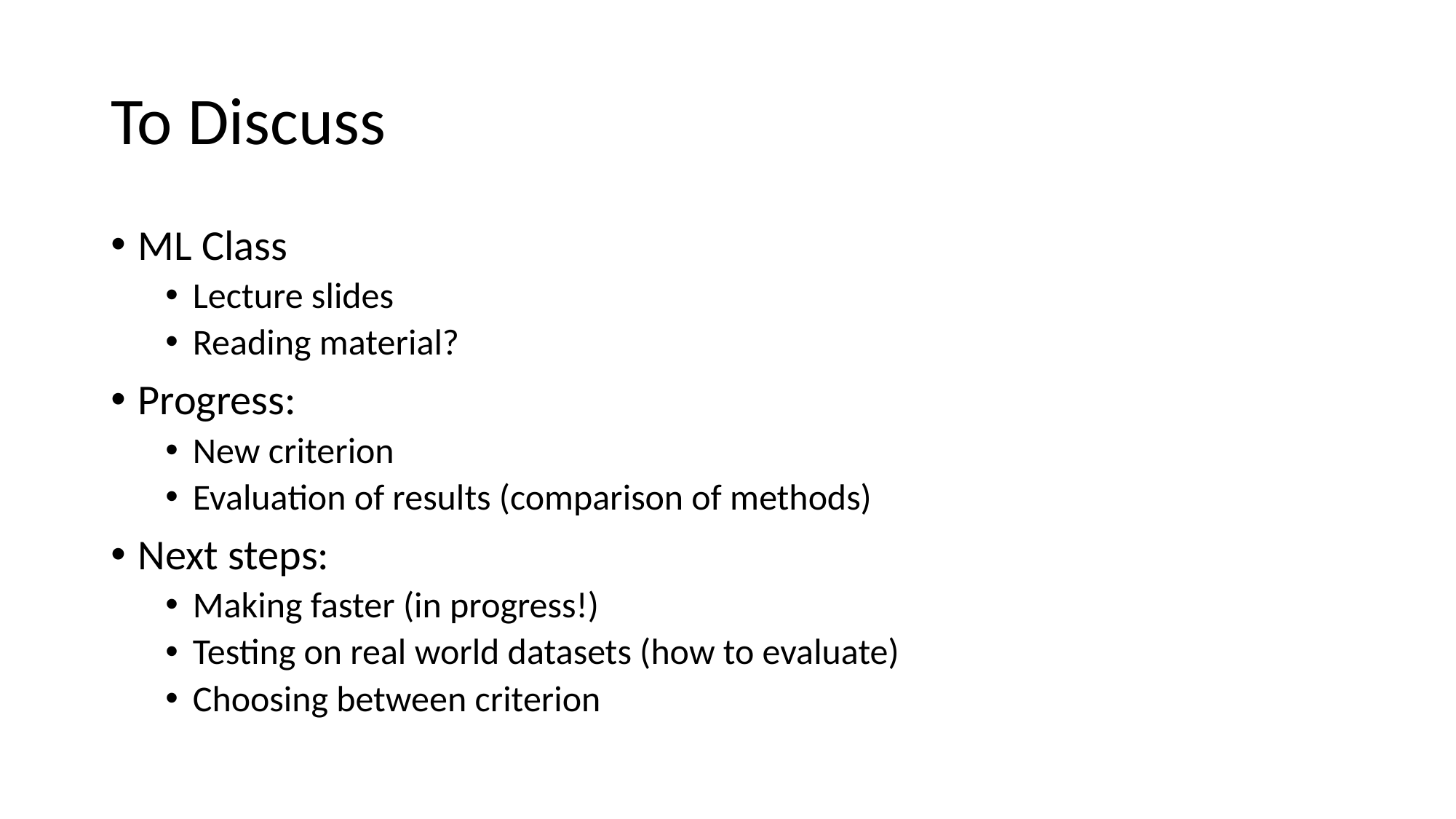

# To Discuss
ML Class
Lecture slides
Reading material?
Progress:
New criterion
Evaluation of results (comparison of methods)
Next steps:
Making faster (in progress!)
Testing on real world datasets (how to evaluate)
Choosing between criterion